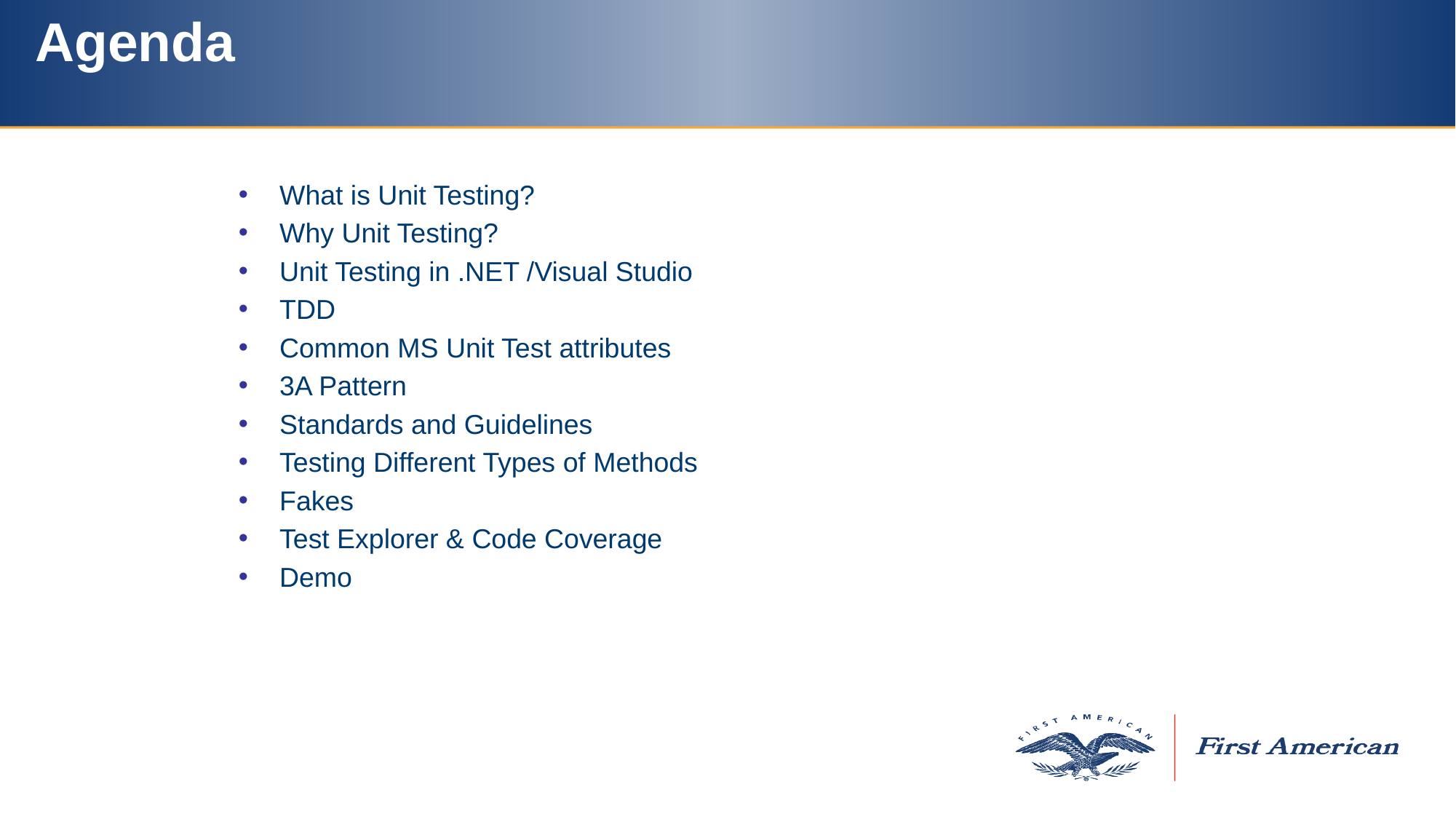

# Agenda
What is Unit Testing?
Why Unit Testing?
Unit Testing in .NET /Visual Studio
TDD
Common MS Unit Test attributes
3A Pattern
Standards and Guidelines
Testing Different Types of Methods
Fakes
Test Explorer & Code Coverage
Demo